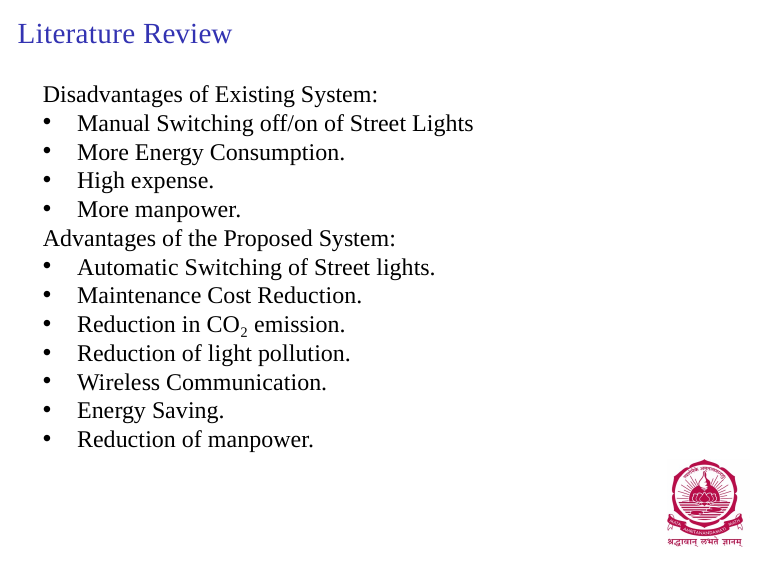

# Literature Review
Disadvantages of Existing System:
 Manual Switching off/on of Street Lights
 More Energy Consumption.
 High expense.
 More manpower.
Advantages of the Proposed System:
 Automatic Switching of Street lights.
 Maintenance Cost Reduction.
 Reduction in CO₂ emission.
 Reduction of light pollution.
 Wireless Communication.
 Energy Saving.
 Reduction of manpower.